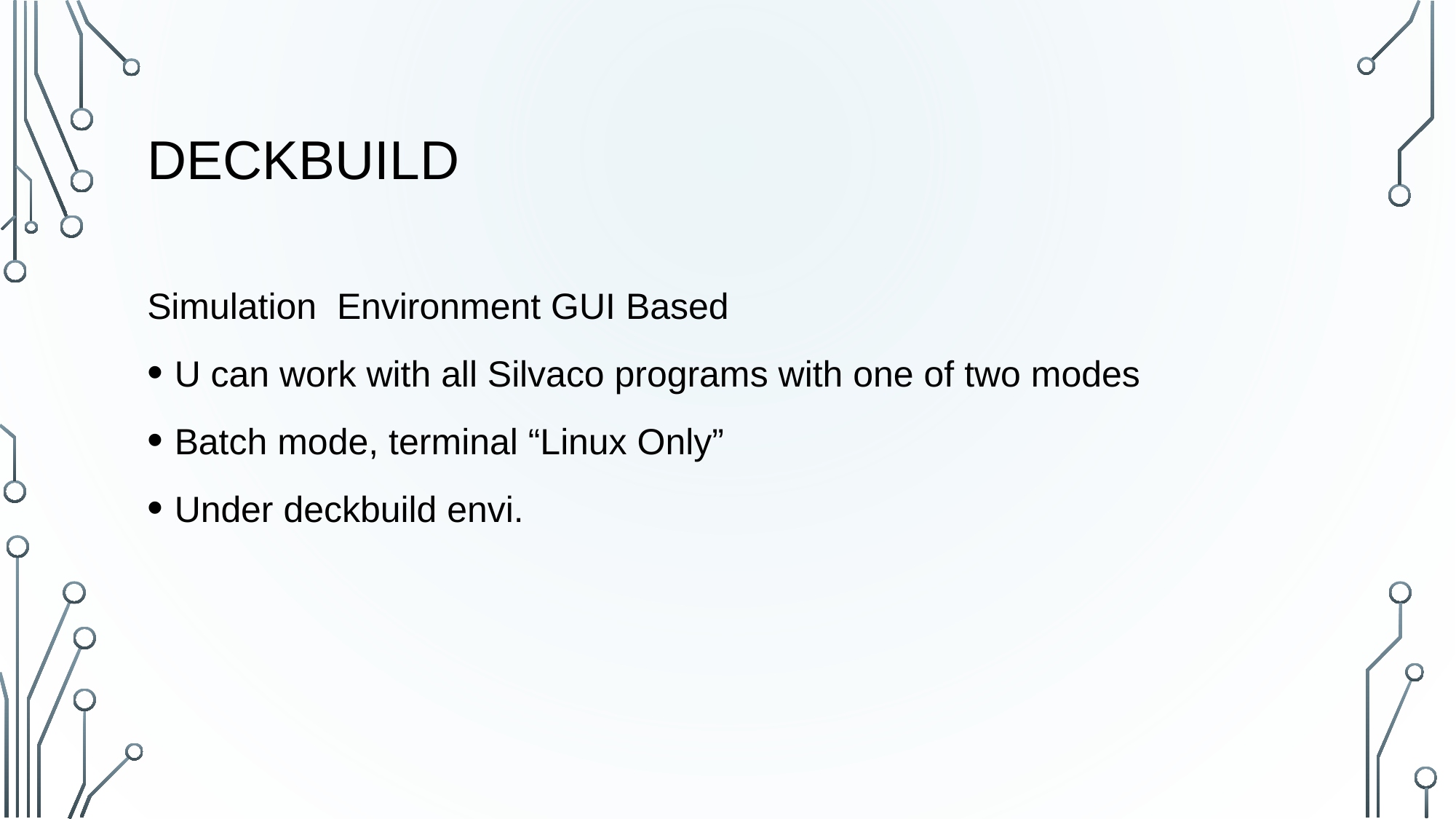

# Deckbuild
Simulation  Environment GUI Based
U can work with all Silvaco programs with one of two modes
Batch mode, terminal “Linux Only”
Under deckbuild envi.